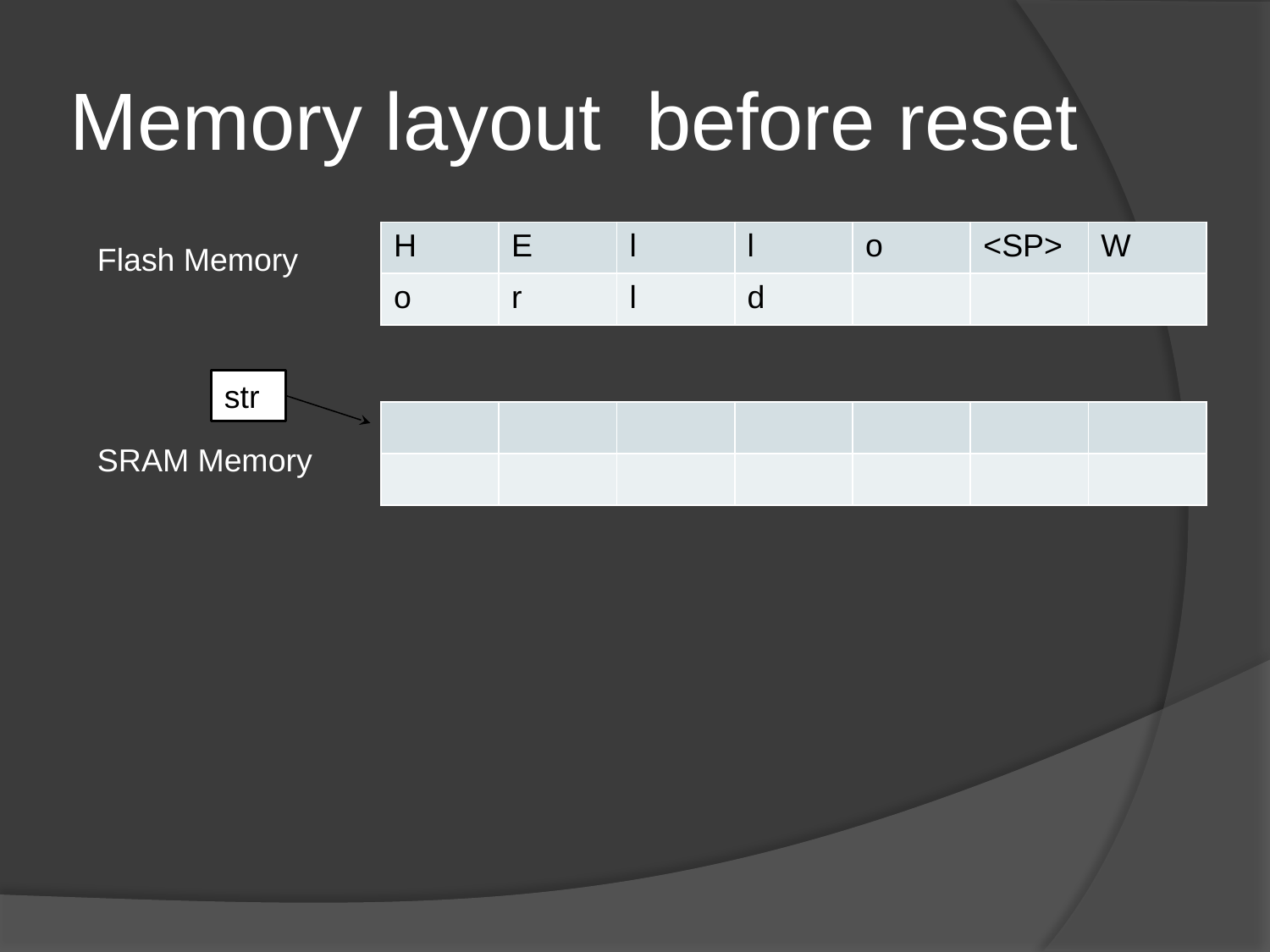

# Memory layout  before reset
| H | E | l | l | o | <SP> | W |
| --- | --- | --- | --- | --- | --- | --- |
| o | r | l | d |  |  |  |
Flash Memory
str
|  |  |  |  |  |  |  |
| --- | --- | --- | --- | --- | --- | --- |
|  |  |  |  |  |  |  |
SRAM Memory